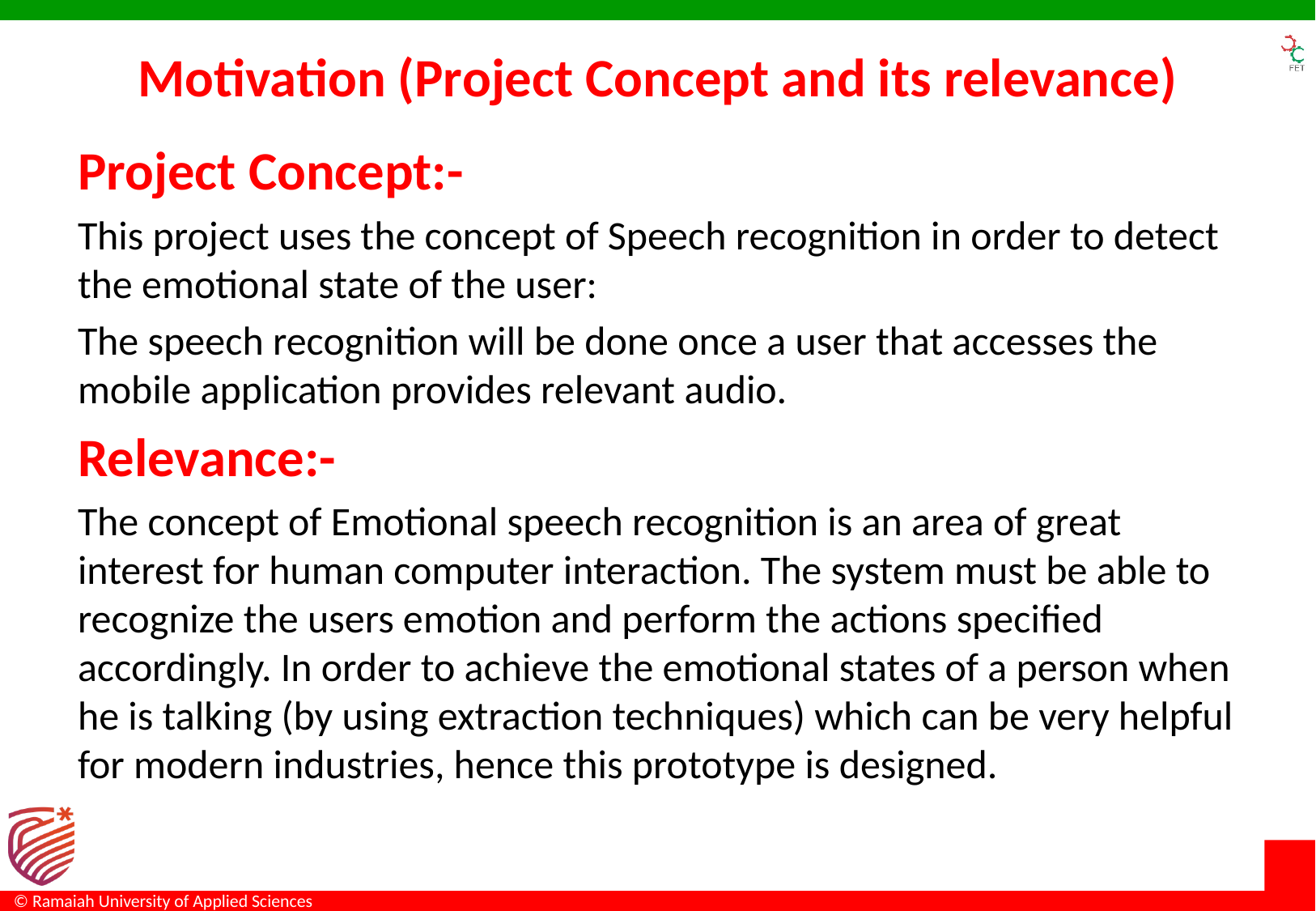

# Motivation (Project Concept and its relevance)
Project Concept:-
This project uses the concept of Speech recognition in order to detect the emotional state of the user:
The speech recognition will be done once a user that accesses the mobile application provides relevant audio.
Relevance:-
The concept of Emotional speech recognition is an area of great interest for human computer interaction. The system must be able to recognize the users emotion and perform the actions specified accordingly. In order to achieve the emotional states of a person when he is talking (by using extraction techniques) which can be very helpful for modern industries, hence this prototype is designed.